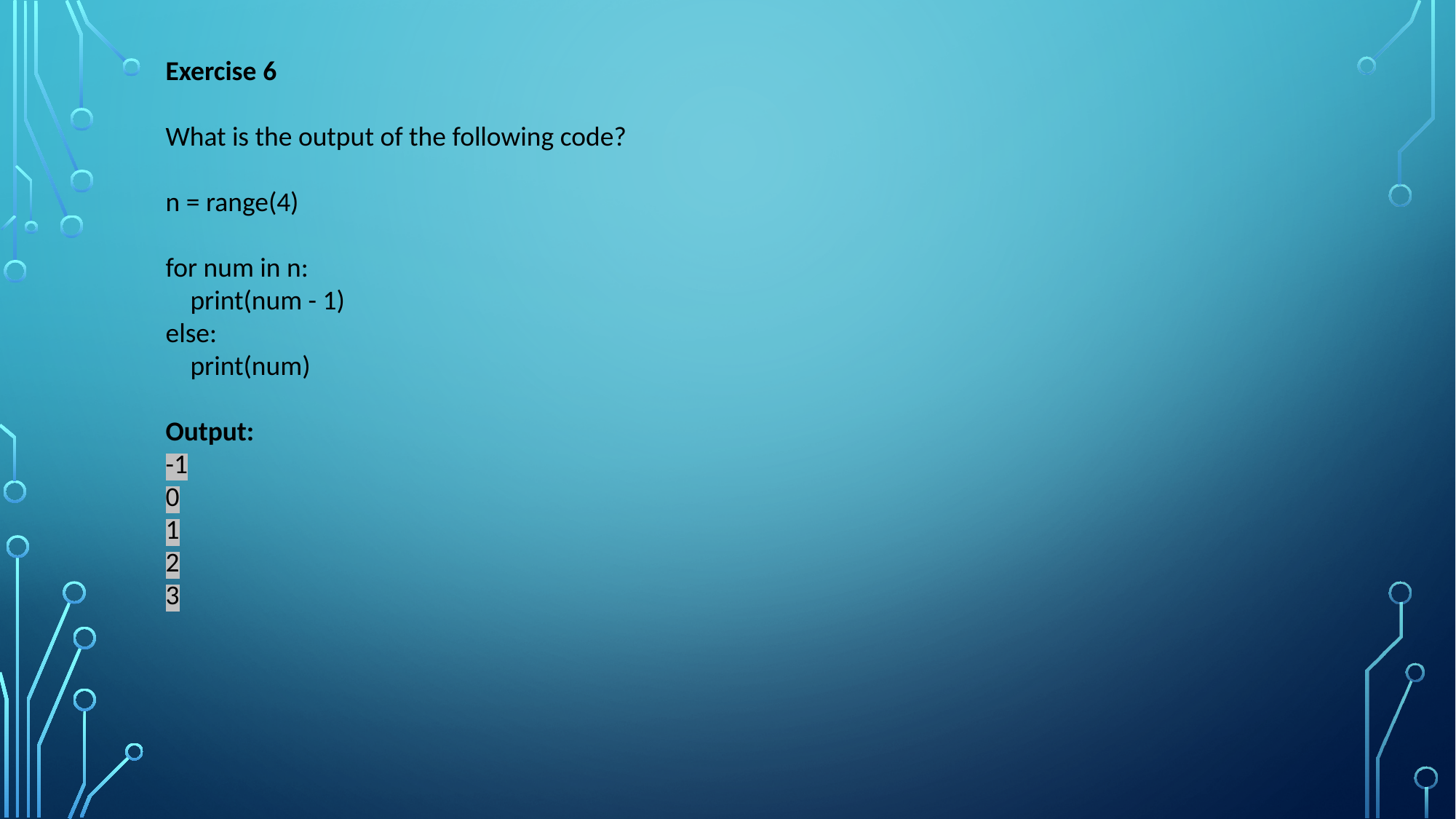

Exercise 6

What is the output of the following code?

n = range(4)

for num in n:
    print(num - 1)
else:
    print(num)

Output:
-1
0
1
2
3